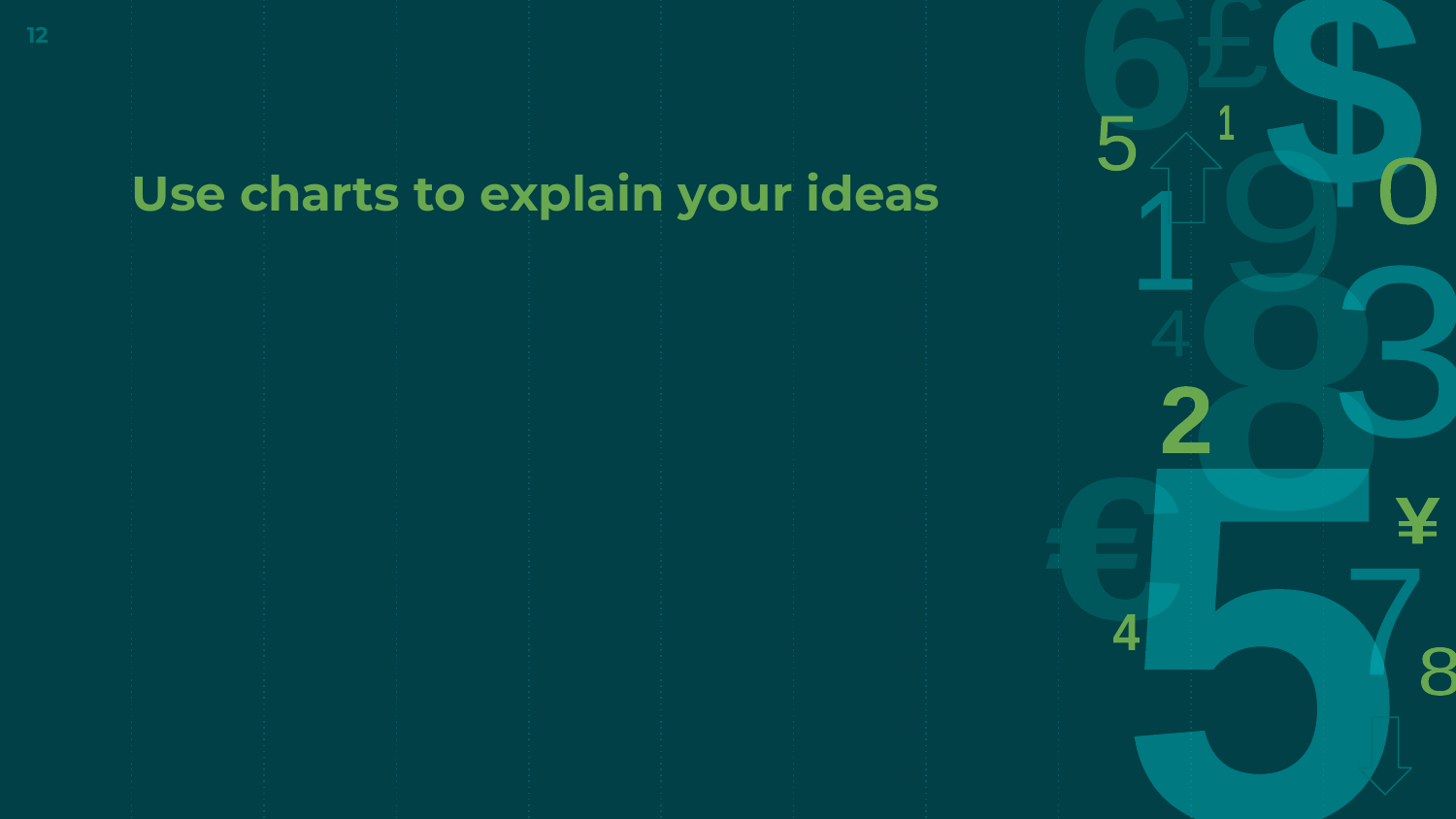

12
# Use charts to explain your ideas